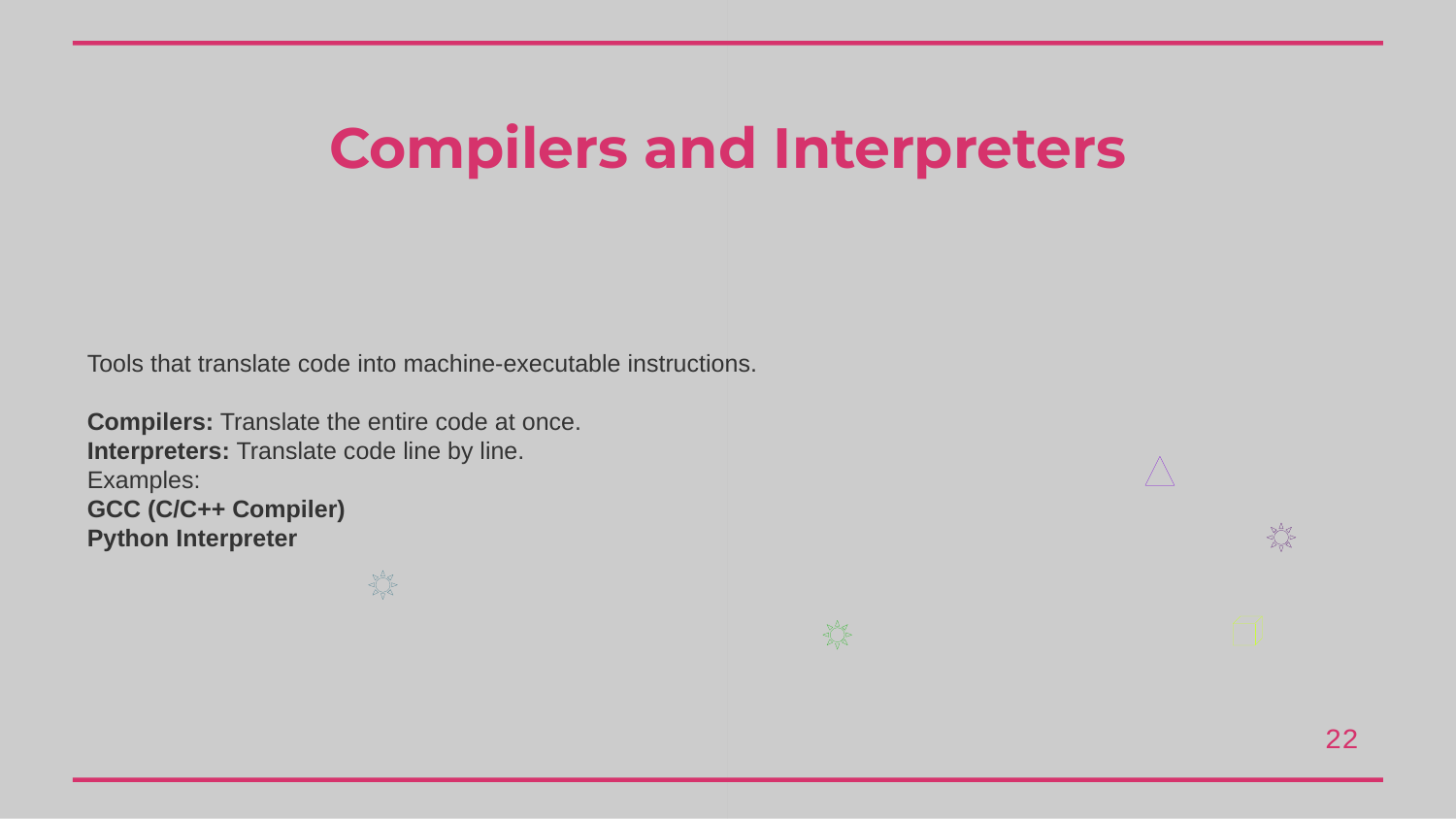

Compilers and Interpreters
Tools that translate code into machine-executable instructions.

Compilers: Translate the entire code at once.
Interpreters: Translate code line by line.
Examples:
GCC (C/C++ Compiler)
Python Interpreter

22